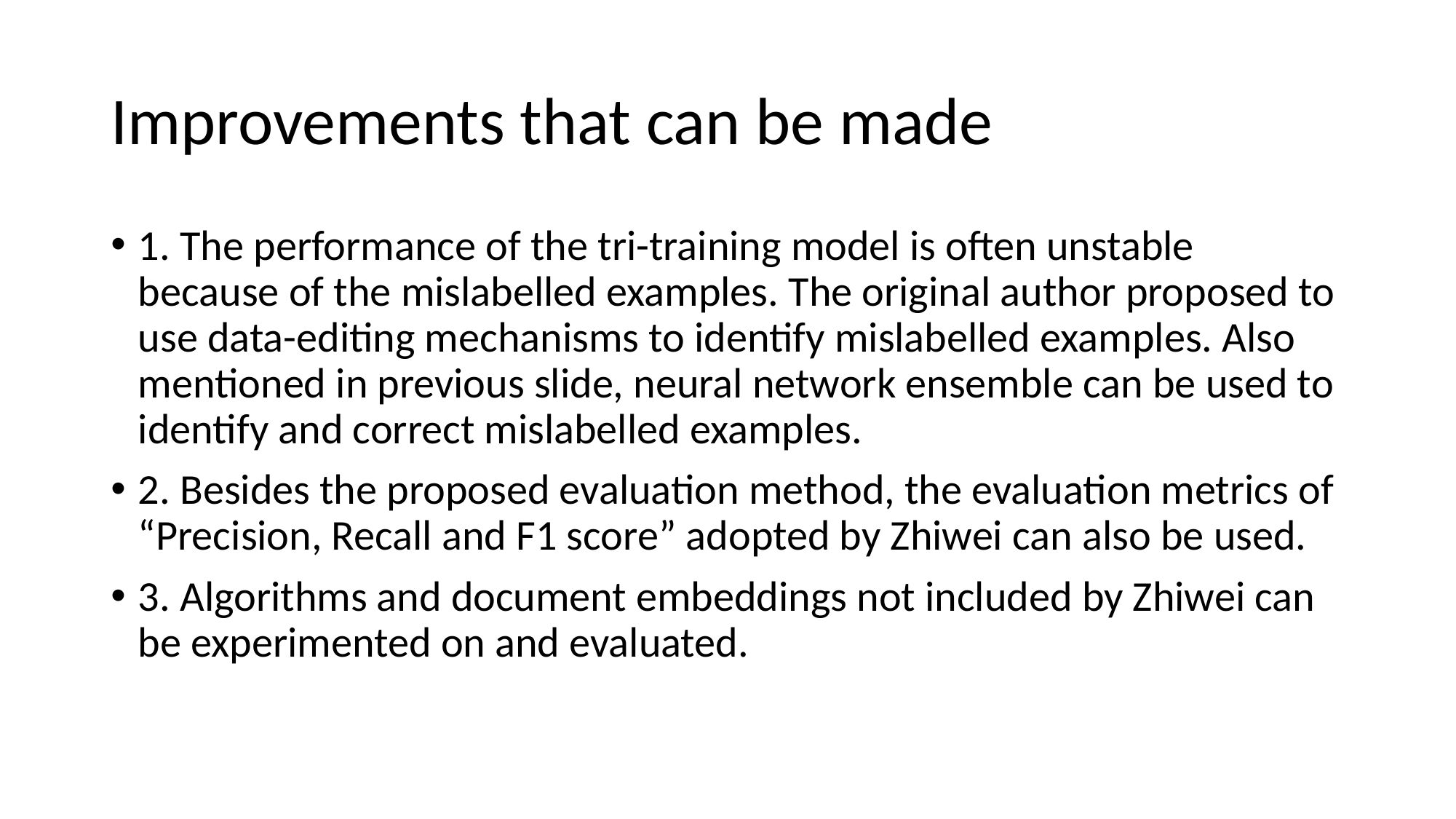

# Improvements that can be made
1. The performance of the tri-training model is often unstable because of the mislabelled examples. The original author proposed to use data-editing mechanisms to identify mislabelled examples. Also mentioned in previous slide, neural network ensemble can be used to identify and correct mislabelled examples.
2. Besides the proposed evaluation method, the evaluation metrics of “Precision, Recall and F1 score” adopted by Zhiwei can also be used.
3. Algorithms and document embeddings not included by Zhiwei can be experimented on and evaluated.